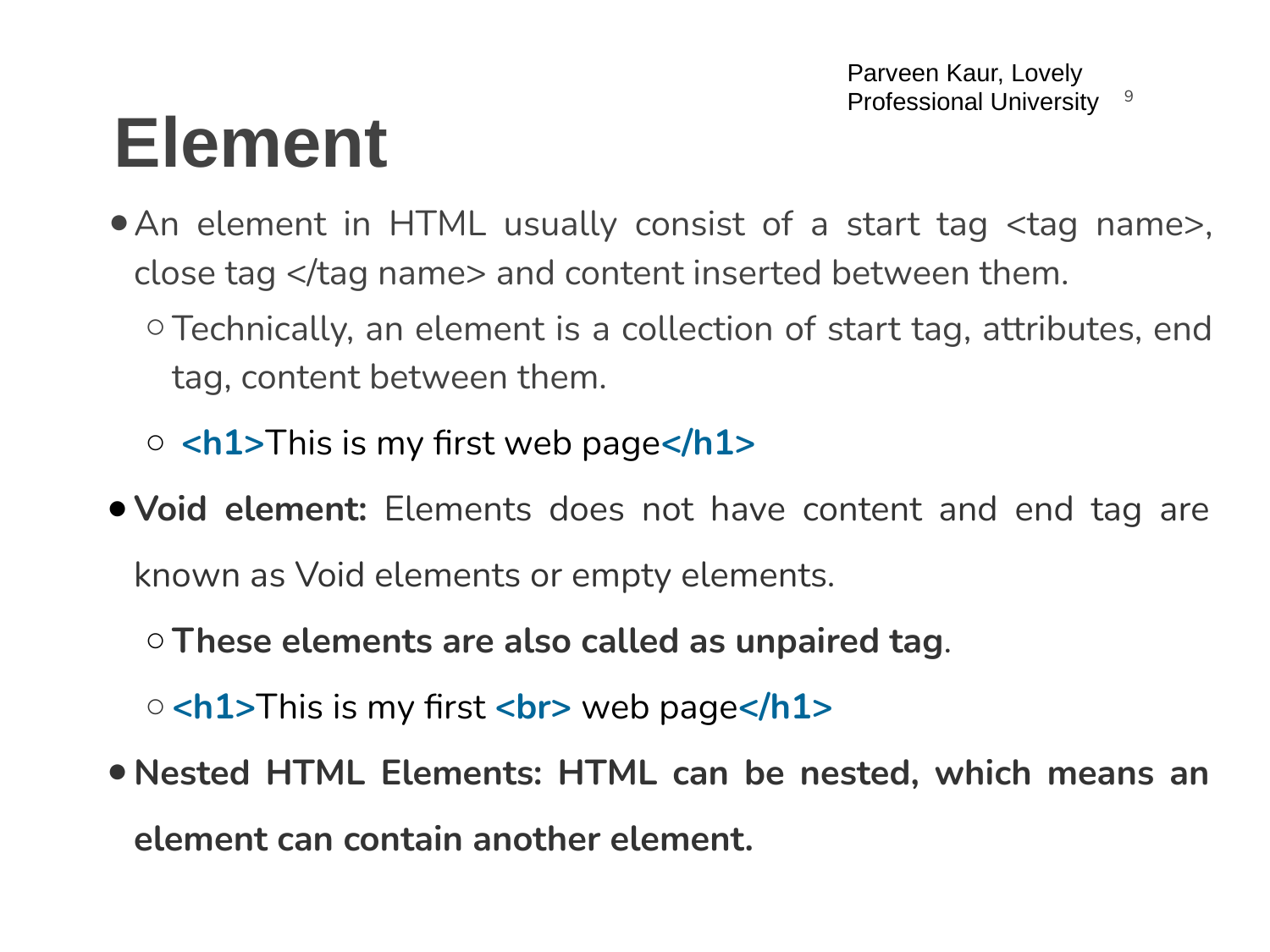

Parveen Kaur, Lovely Professional University
9
# Element
An element in HTML usually consist of a start tag <tag name>, close tag </tag name> and content inserted between them.
Technically, an element is a collection of start tag, attributes, end tag, content between them.
 <h1>This is my first web page</h1>
Void element: Elements does not have content and end tag are known as Void elements or empty elements.
These elements are also called as unpaired tag.
<h1>This is my first <br> web page</h1>
Nested HTML Elements: HTML can be nested, which means an element can contain another element.